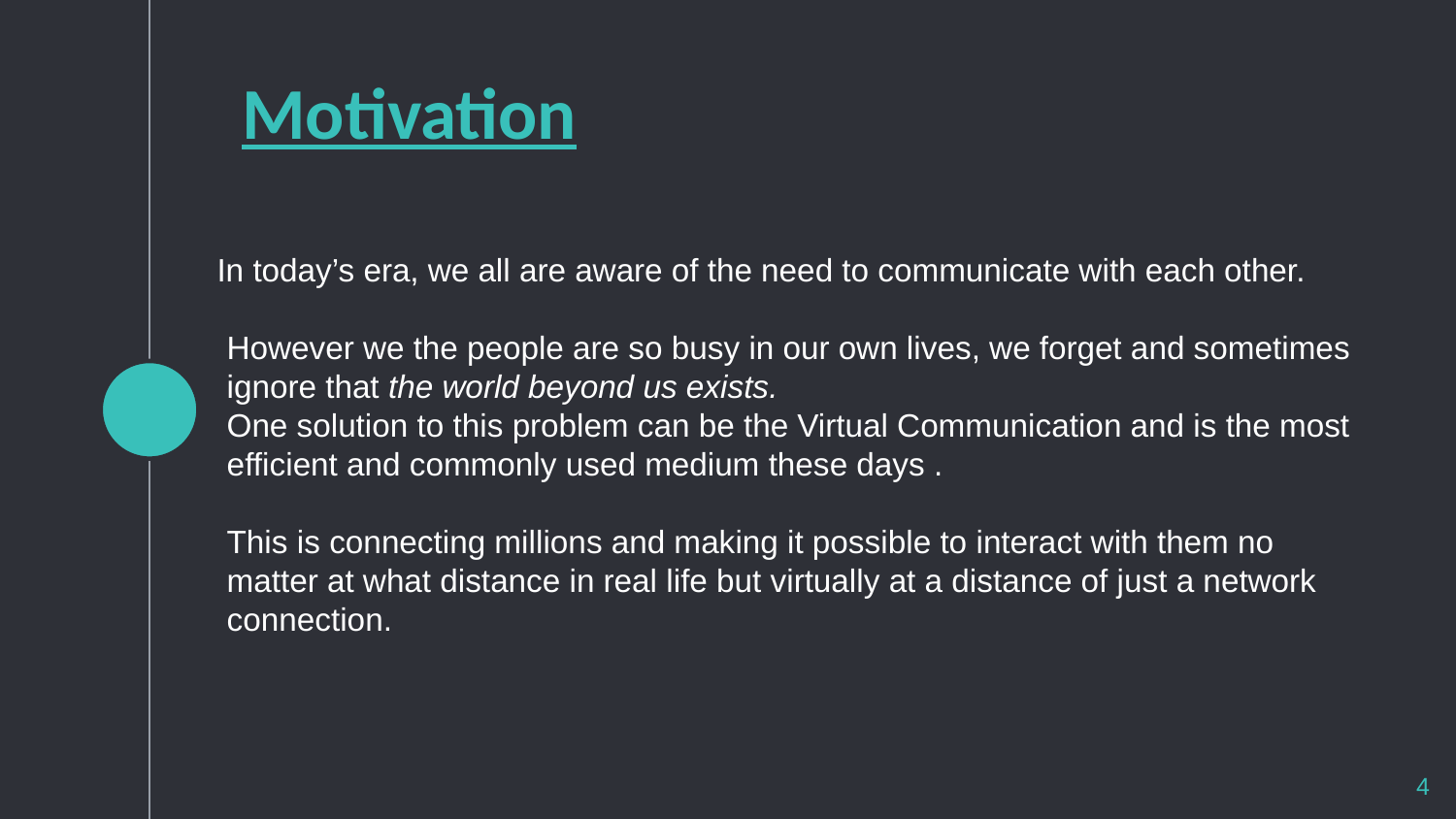

# Motivation
 In today’s era, we all are aware of the need to communicate with each other.

However we the people are so busy in our own lives, we forget and sometimes ignore that the world beyond us exists.
One solution to this problem can be the Virtual Communication and is the most efficient and commonly used medium these days .

This is connecting millions and making it possible to interact with them no matter at what distance in real life but virtually at a distance of just a network connection.

4